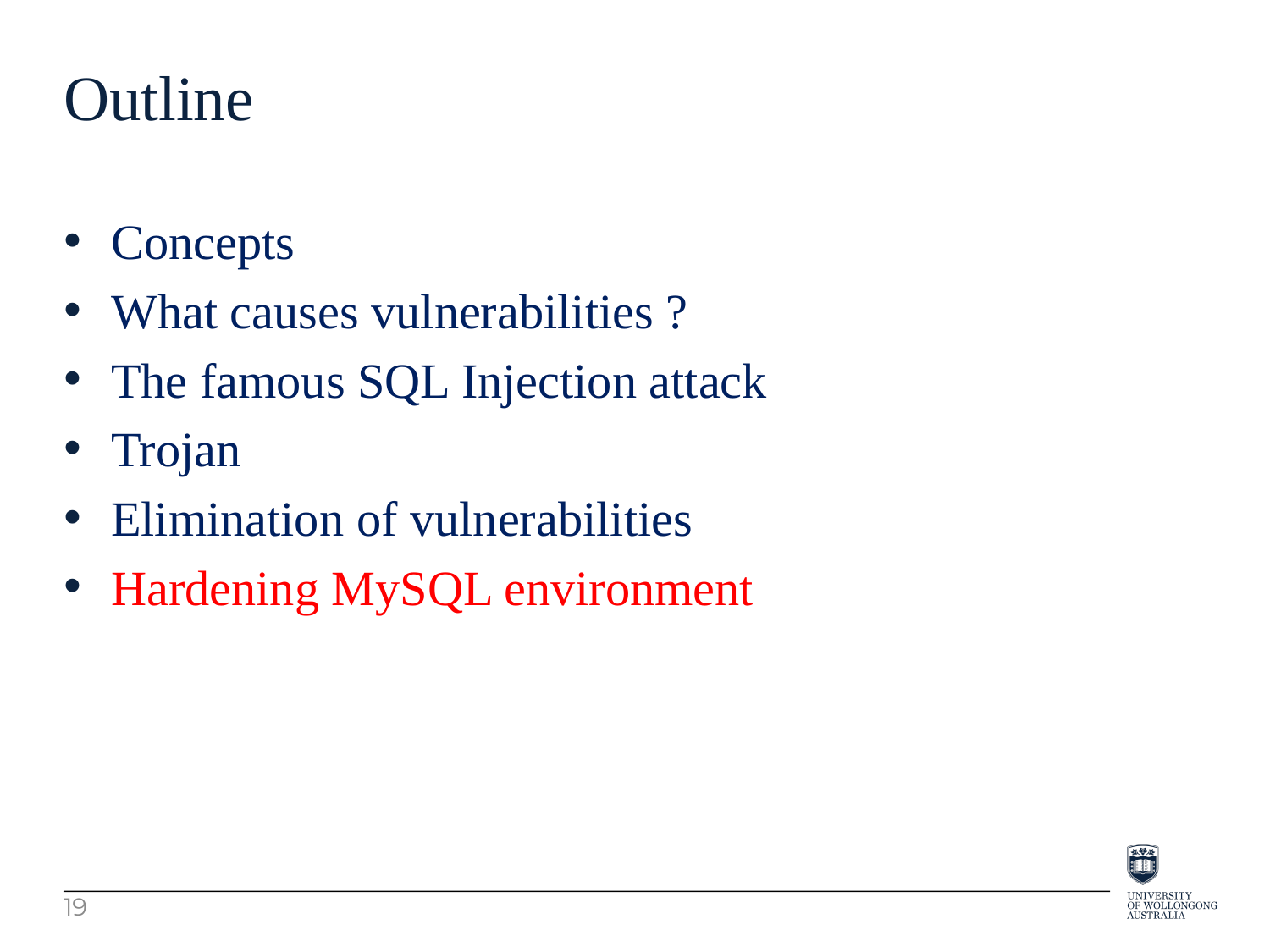

Outline
Concepts
What causes vulnerabilities ?
The famous SQL Injection attack
Trojan
Elimination of vulnerabilities
Hardening MySQL environment
19